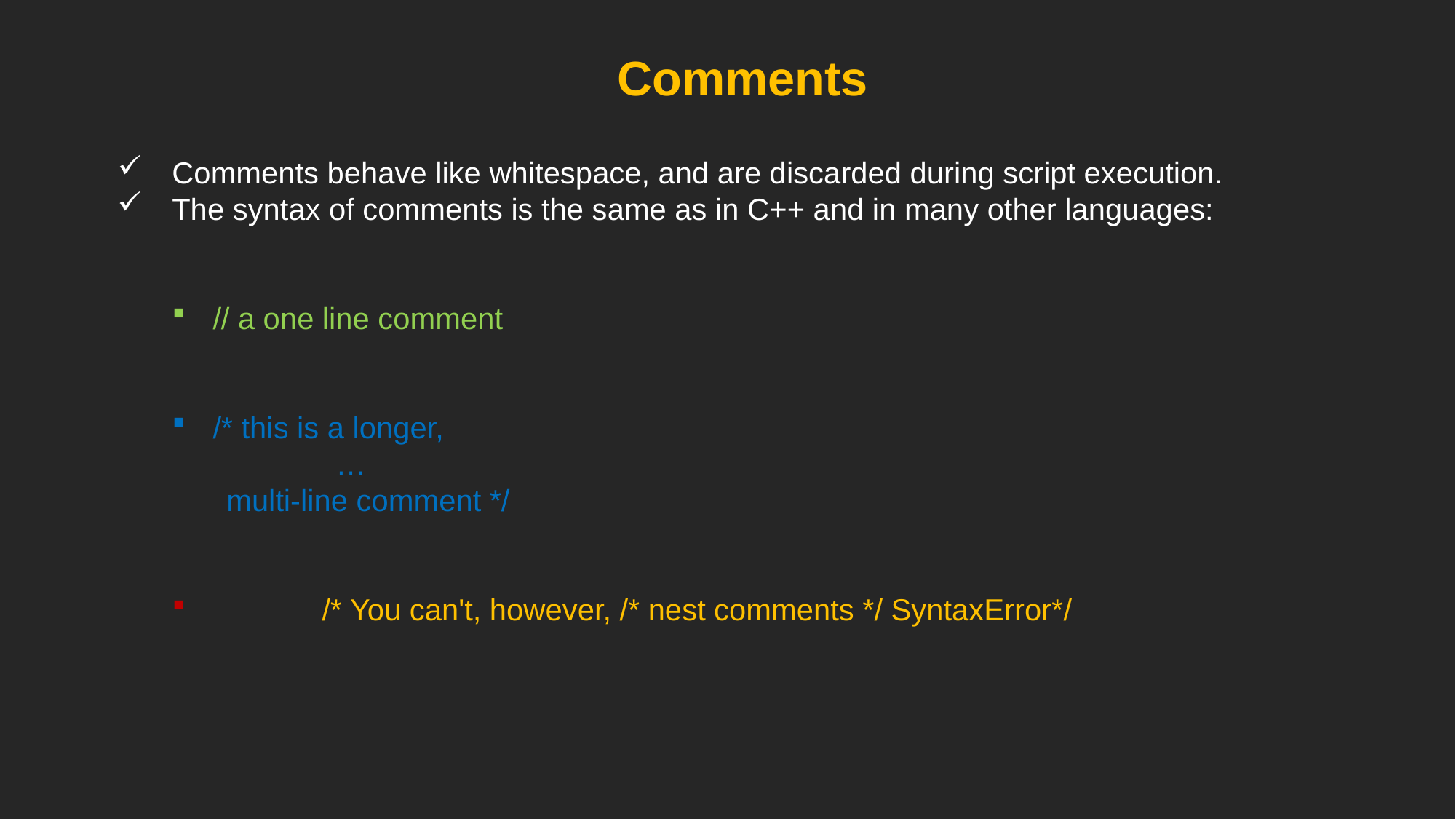

Comments

Comments behave like whitespace, and are discarded during script execution.
The syntax of comments is the same as in C++ and in many other languages:

// a one line comment

/* this is a longer,
		…
	multi-line comment */

	/* You can't, however, /* nest comments */ SyntaxError*/